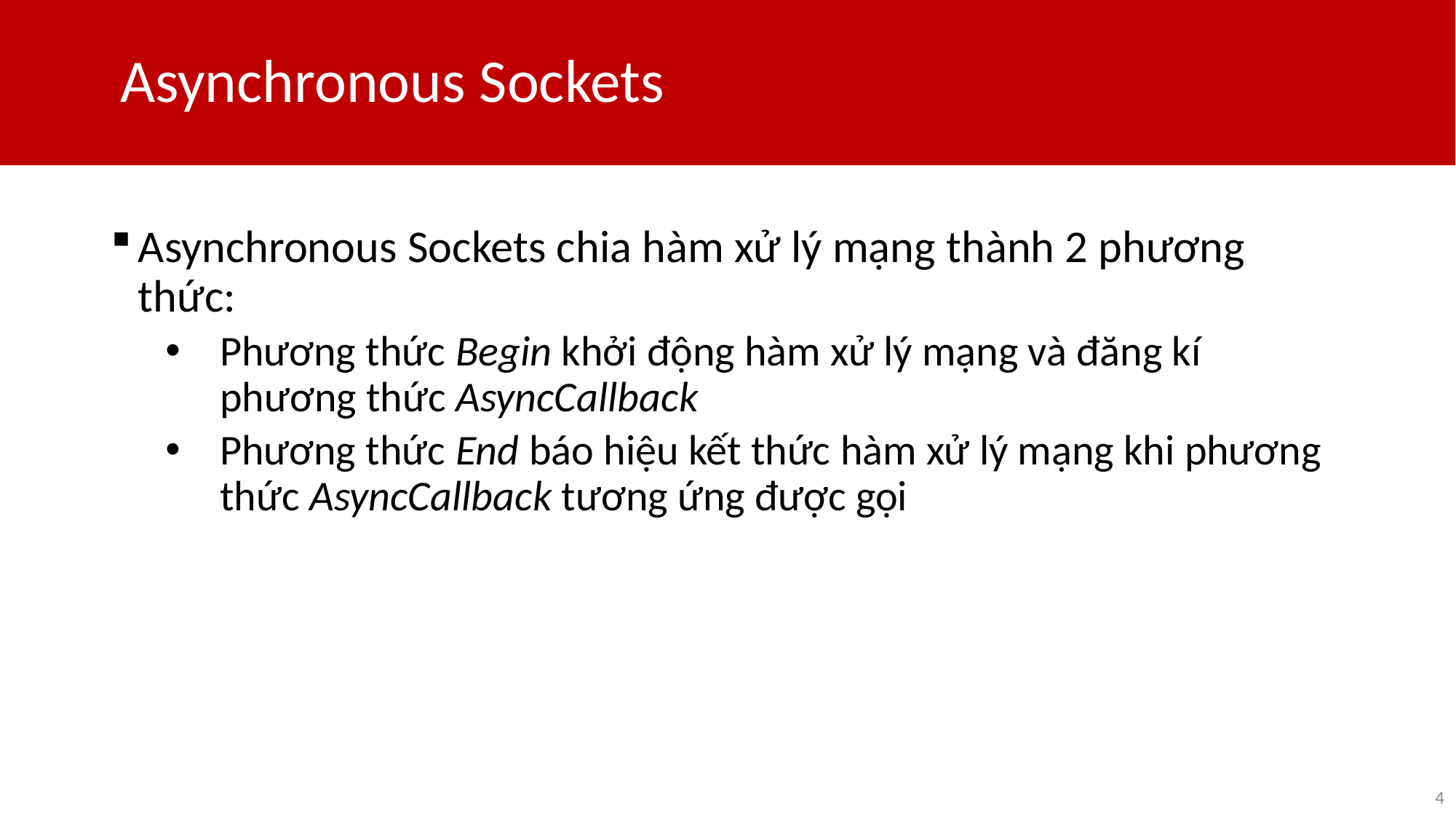

# Asynchronous Sockets
Asynchronous Sockets chia hàm xử lý mạng thành 2 phương thức:
Phương thức Begin khởi động hàm xử lý mạng và đăng kí phương thức AsyncCallback
Phương thức End báo hiệu kết thức hàm xử lý mạng khi phương thức AsyncCallback tương ứng được gọi

4